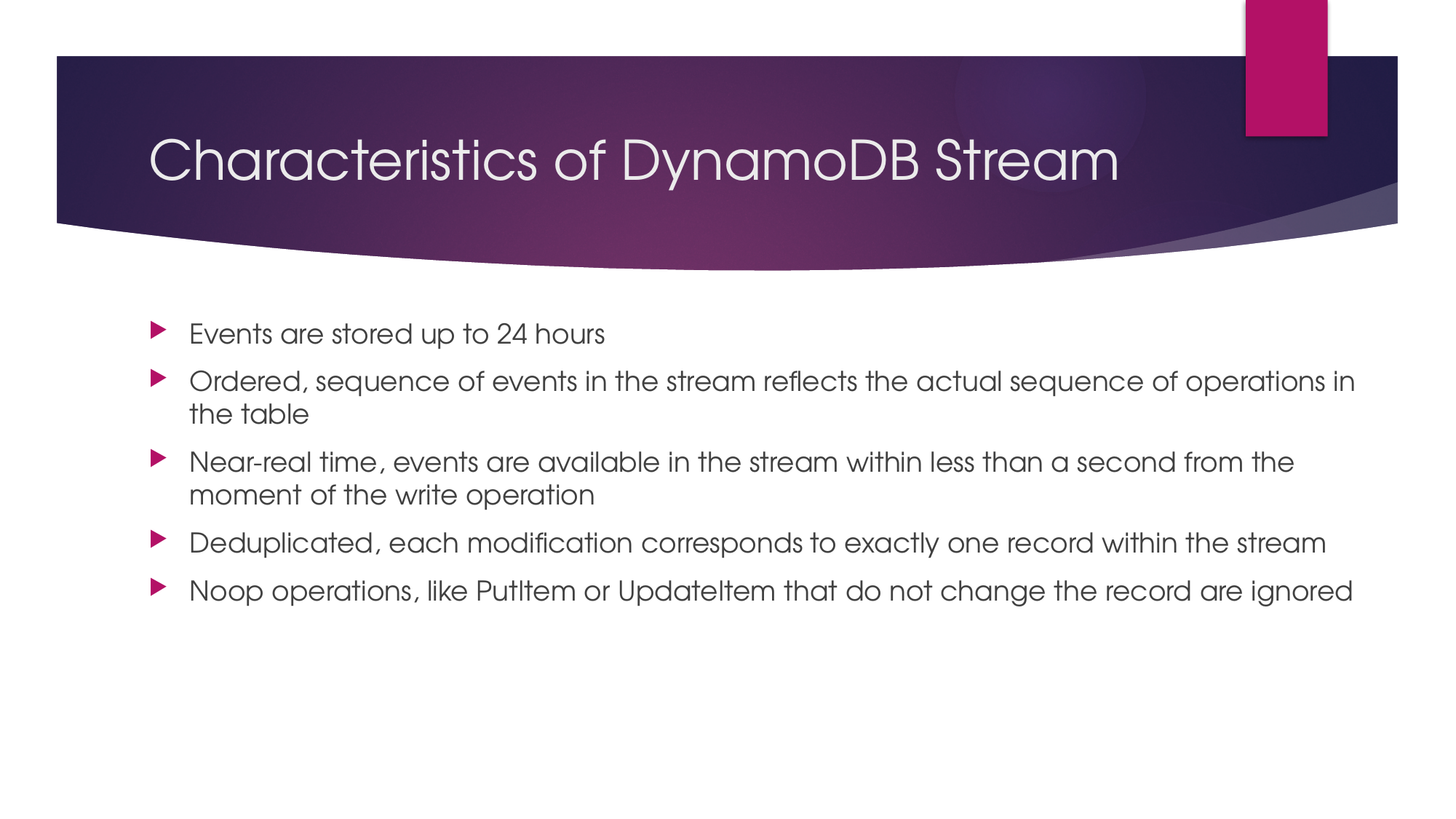

# Characteristics of DynamoDB Stream
Events are stored up to 24 hours
Ordered, sequence of events in the stream reflects the actual sequence of operations in the table
Near-real time, events are available in the stream within less than a second from the moment of the write operation
Deduplicated, each modification corresponds to exactly one record within the stream
Noop operations, like PutItem or UpdateItem that do not change the record are ignored